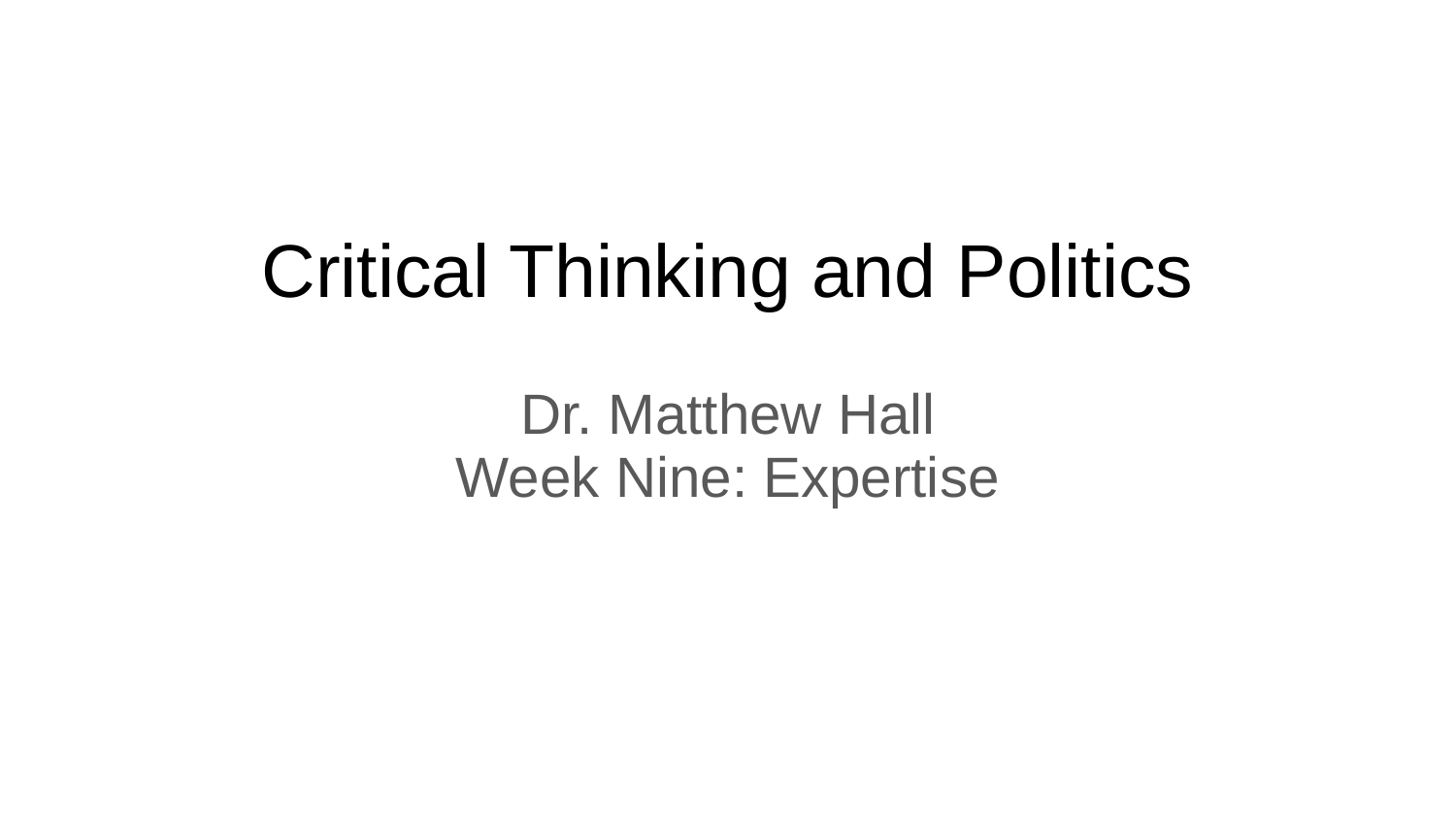

# Critical Thinking and Politics
Dr. Matthew Hall
Week Nine: Expertise